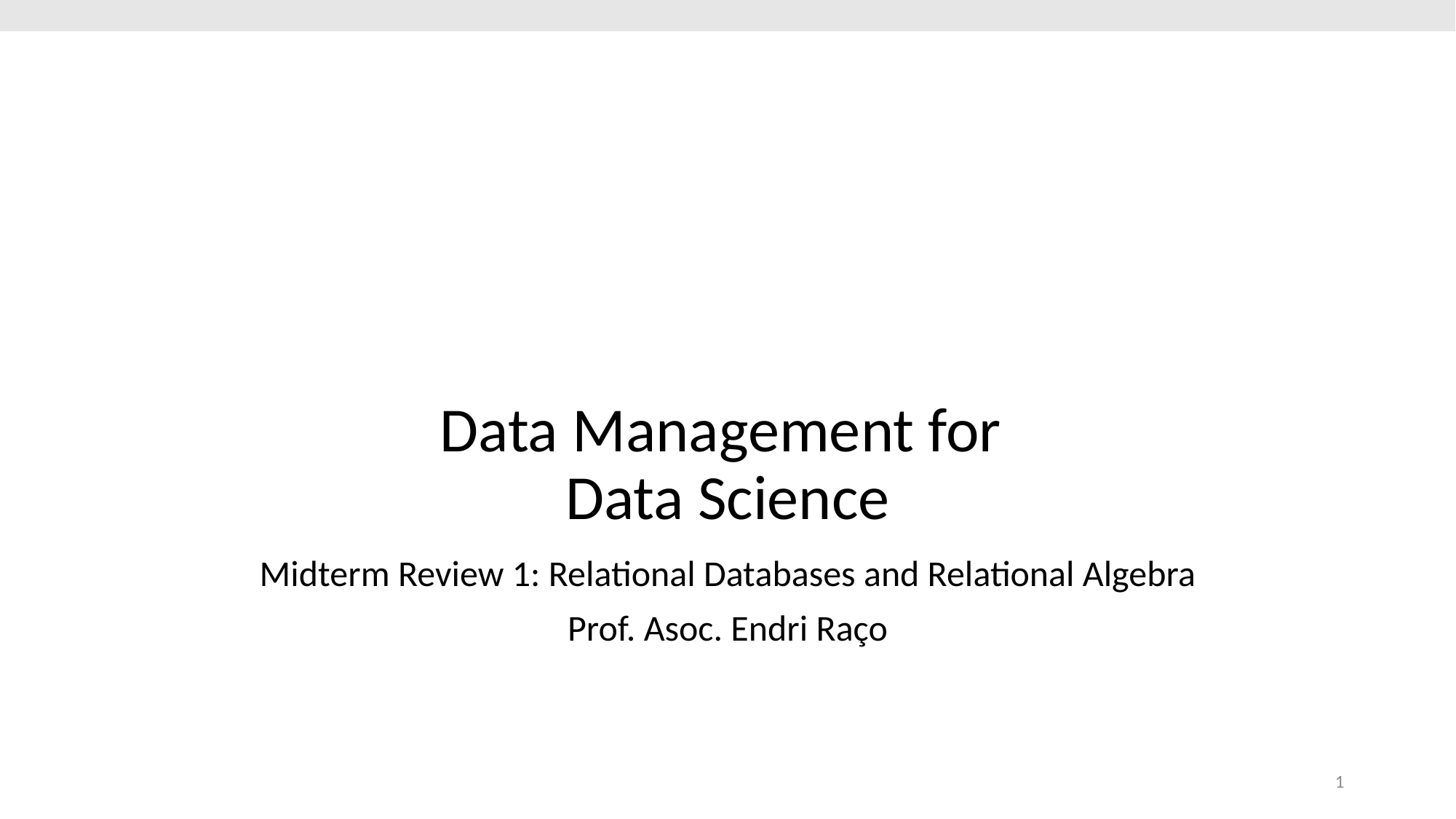

# Data Management for Data Science
Midterm Review 1: Relational Databases and Relational Algebra
Prof. Asoc. Endri Raço

1